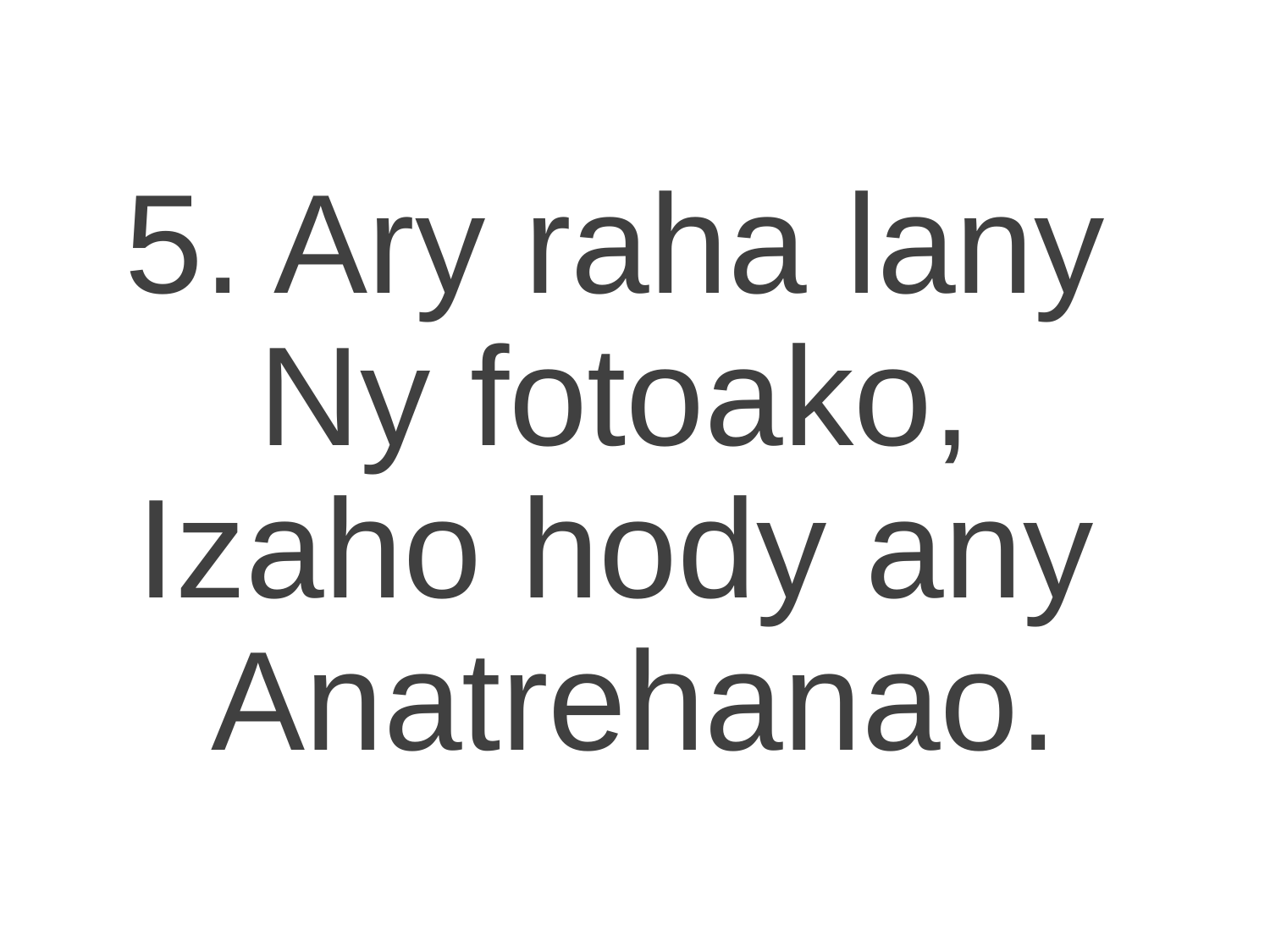

5. Ary raha lany
Ny fotoako,
Izaho hody any
Anatrehanao.